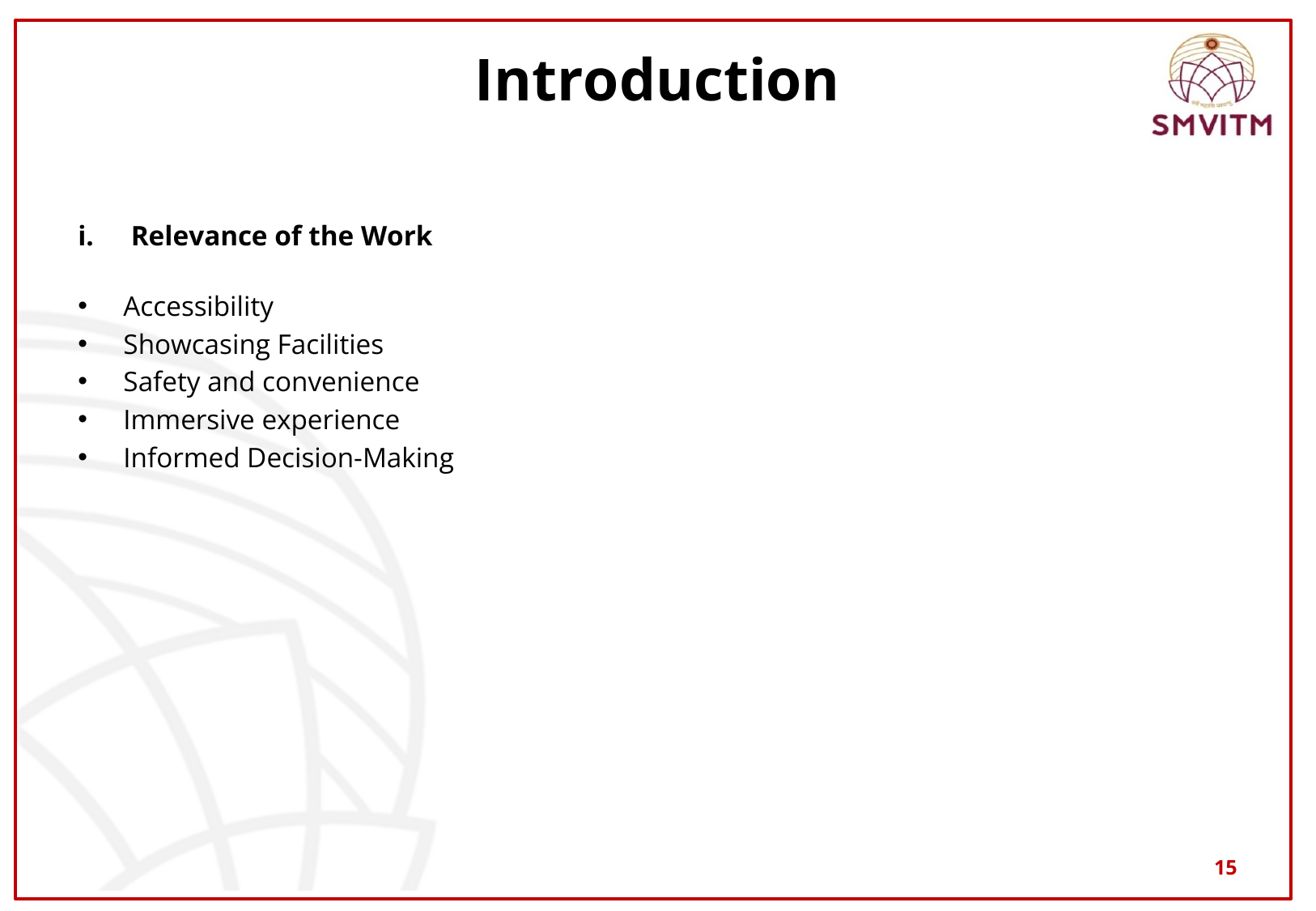

# Introduction
Relevance of the Work

Accessibility
Showcasing Facilities
Safety and convenience
Immersive experience
Informed Decision-Making

15